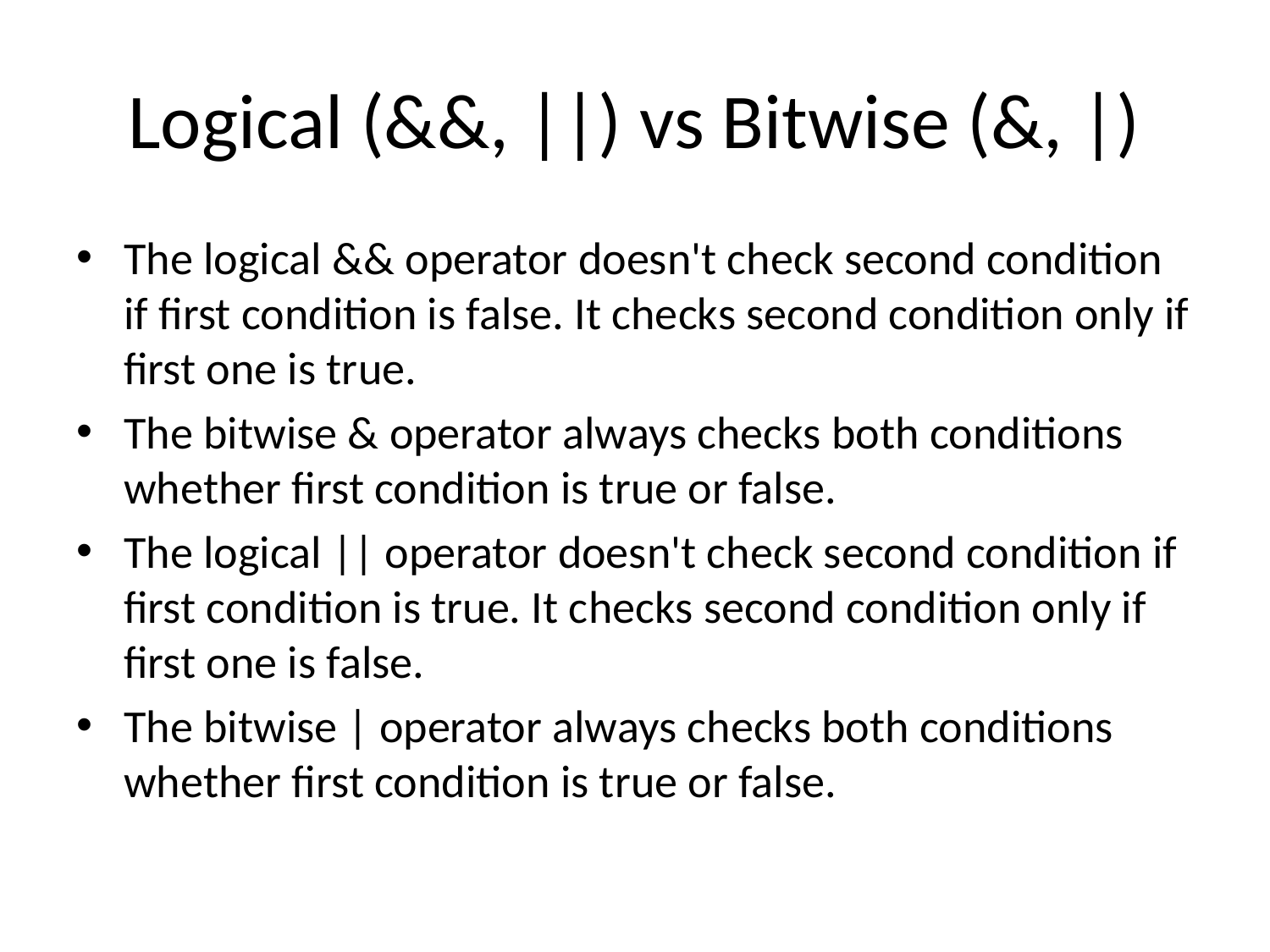

# Logical (&&, ||) vs Bitwise (&, |)
The logical && operator doesn't check second condition if first condition is false. It checks second condition only if first one is true.
The bitwise & operator always checks both conditions whether first condition is true or false.
The logical || operator doesn't check second condition if first condition is true. It checks second condition only if first one is false.
The bitwise | operator always checks both conditions whether first condition is true or false.